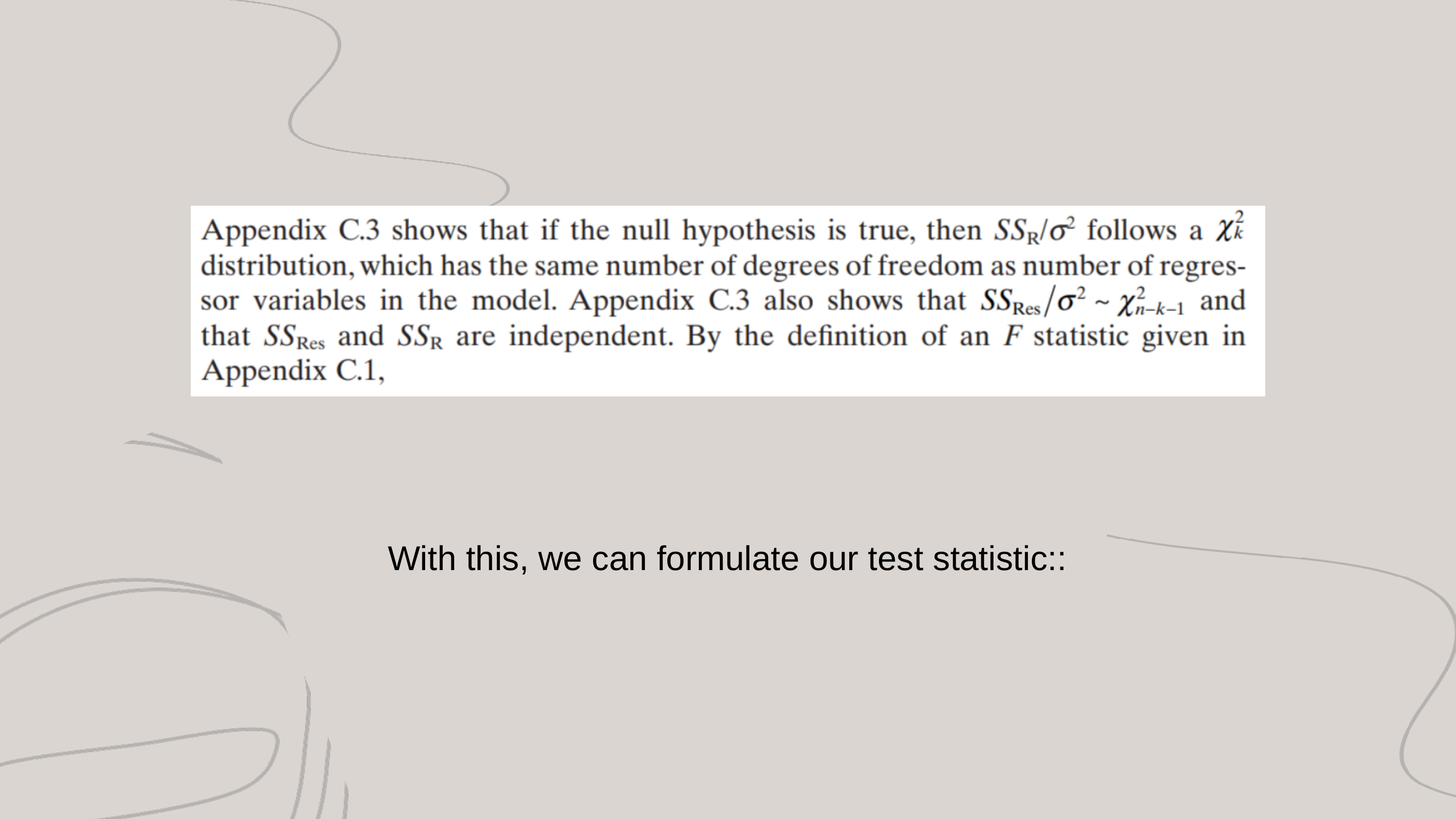

With this, we can formulate our test statistic::